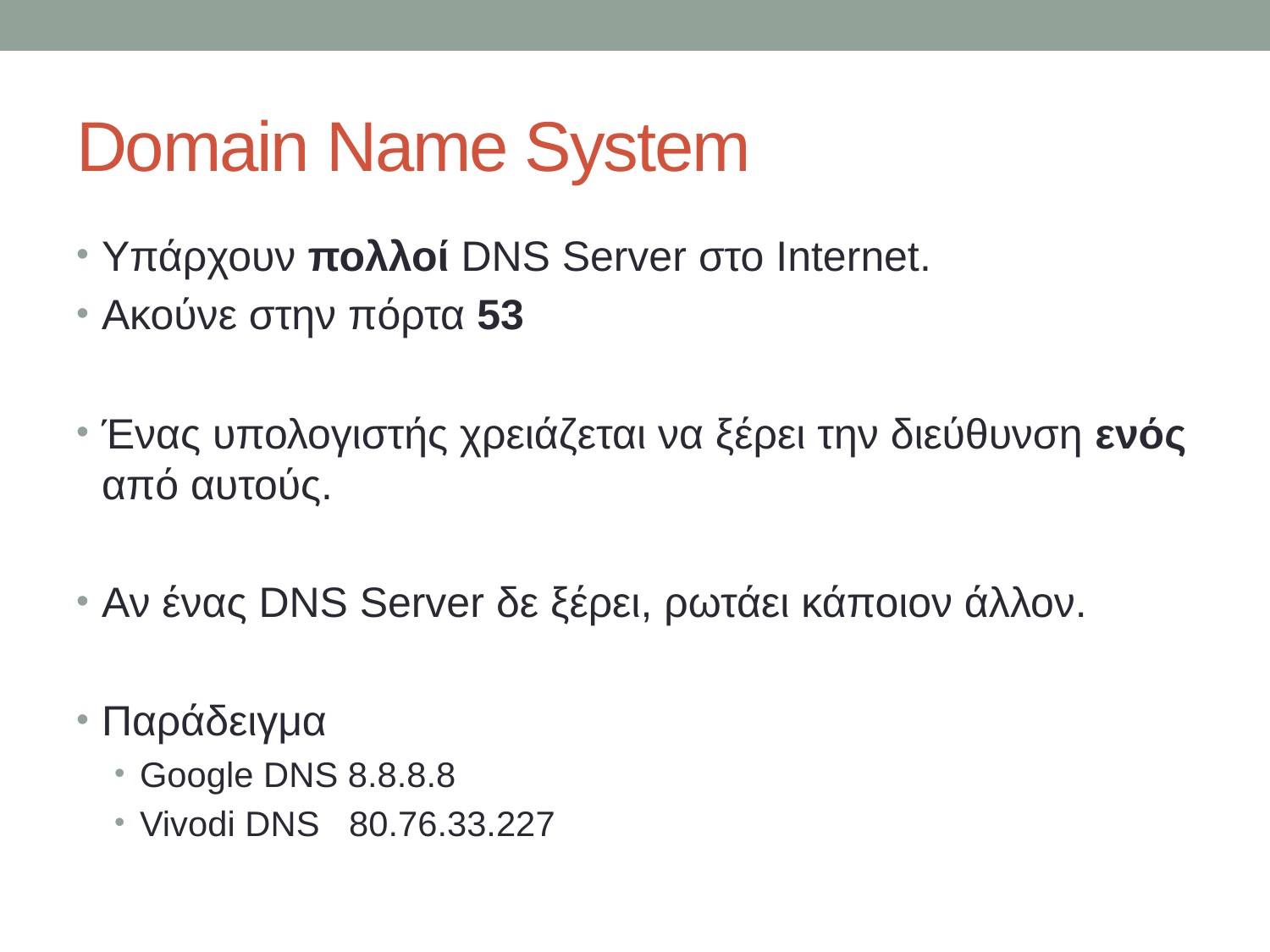

# Domain Name System
Υπάρχουν πολλοί DNS Server στο Internet.
Ακούνε στην πόρτα 53

Ένας υπολογιστής χρειάζεται να ξέρει την διεύθυνση ενός από αυτούς.

Αν ένας DNS Server δε ξέρει, ρωτάει κάποιον άλλον.

Παράδειγμα
Google DNS 8.8.8.8
Vivodi DNS   80.76.33.227